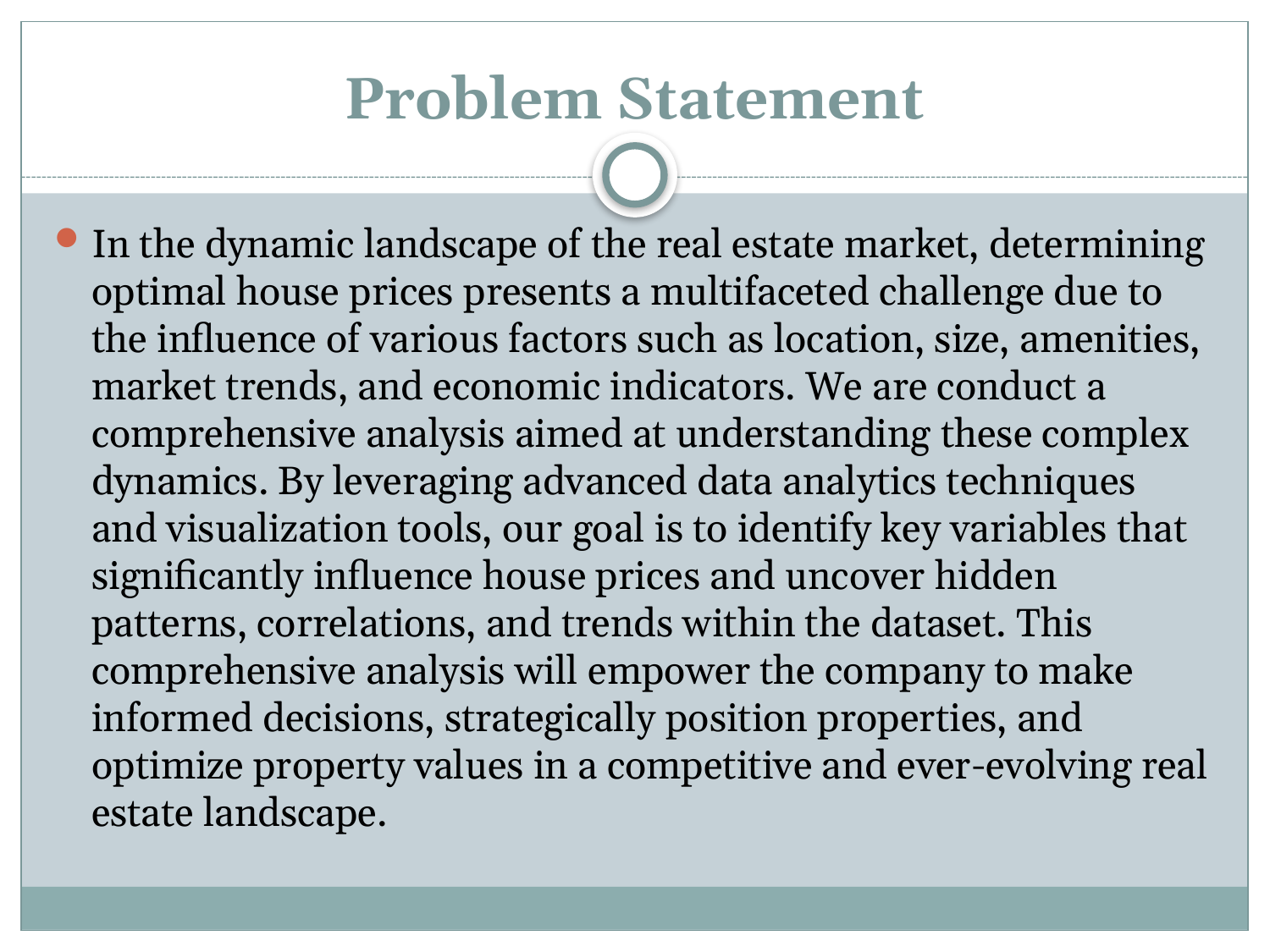

# Problem Statement
In the dynamic landscape of the real estate market, determining optimal house prices presents a multifaceted challenge due to the influence of various factors such as location, size, amenities, market trends, and economic indicators. We are conduct a comprehensive analysis aimed at understanding these complex dynamics. By leveraging advanced data analytics techniques and visualization tools, our goal is to identify key variables that significantly influence house prices and uncover hidden patterns, correlations, and trends within the dataset. This comprehensive analysis will empower the company to make informed decisions, strategically position properties, and optimize property values in a competitive and ever-evolving real estate landscape.